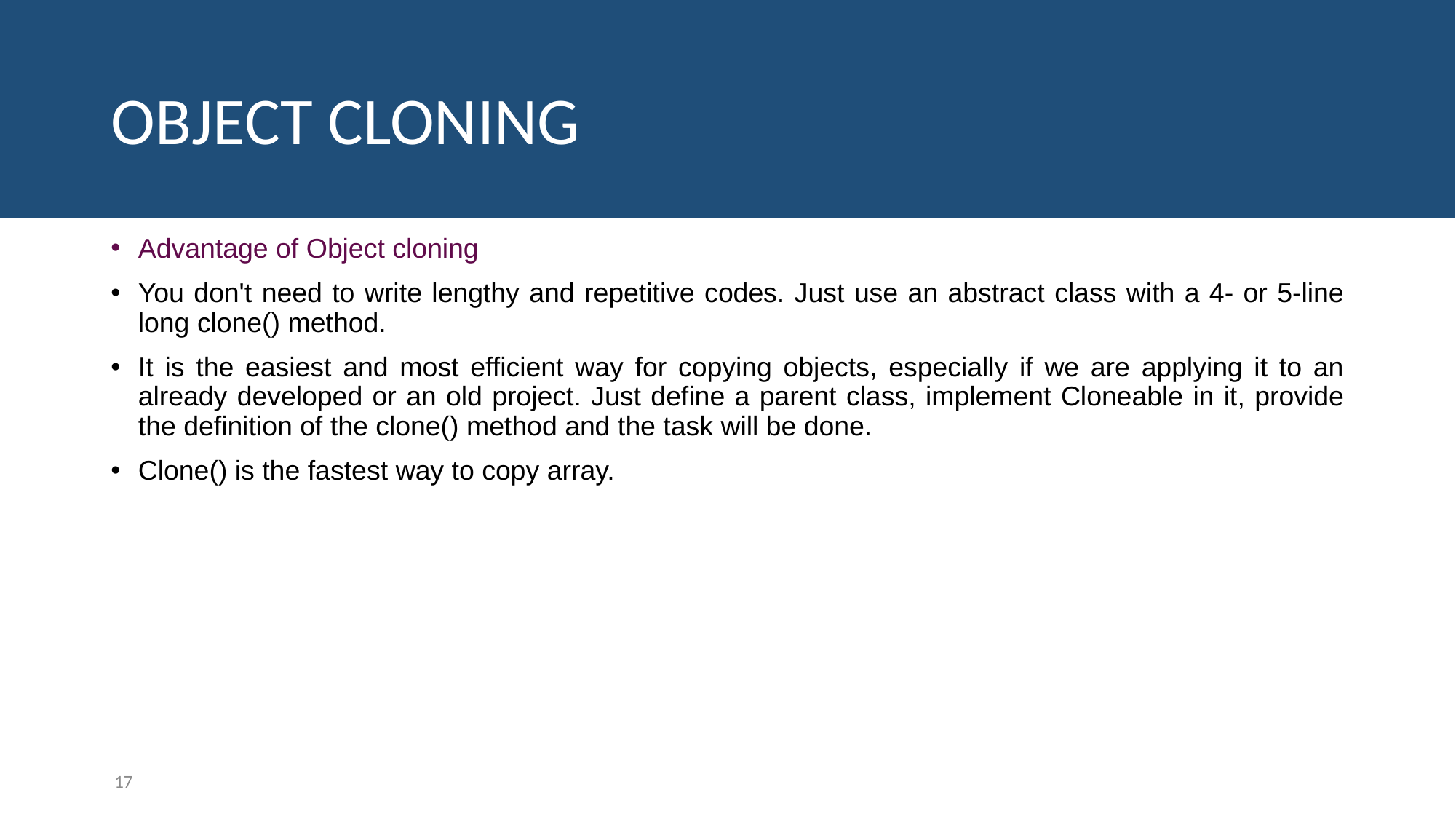

# OBJECT CLONING
Advantage of Object cloning
You don't need to write lengthy and repetitive codes. Just use an abstract class with a 4- or 5-line long clone() method.
It is the easiest and most efficient way for copying objects, especially if we are applying it to an already developed or an old project. Just define a parent class, implement Cloneable in it, provide the definition of the clone() method and the task will be done.
Clone() is the fastest way to copy array.

17